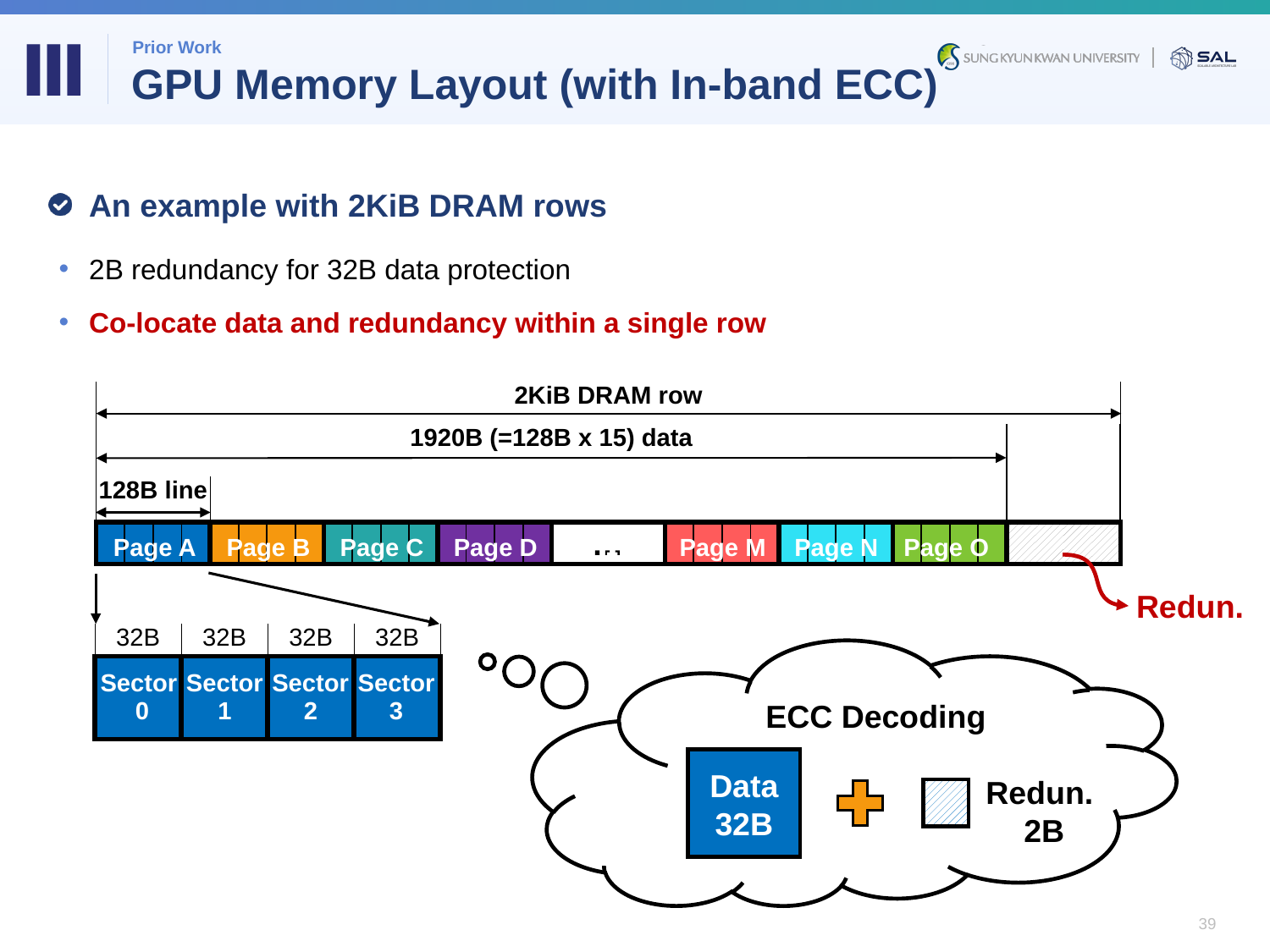

Ⅲ
Prior Work
# GPU Memory Layout (with In-band ECC)
An example with 2KiB DRAM rows
2B redundancy for 32B data protection
Co-locate data and redundancy within a single row
|  |  |  |  |  |  |  |  |  |  |  |  |  |  |  |  |  |  |  |  |  |  |  |  |  |  |  |  |  |  |  |  |  |  |  |  |  |  |  |
| --- | --- | --- | --- | --- | --- | --- | --- | --- | --- | --- | --- | --- | --- | --- | --- | --- | --- | --- | --- | --- | --- | --- | --- | --- | --- | --- | --- | --- | --- | --- | --- | --- | --- | --- | --- | --- | --- | --- |
|  | 2KiB DRAM row |  |  |  |  |  |  |  |  |  |  |  |  |  |  |  |  |  |  |  |  |  |  |  |  |  |  |  |  |  |  |  |  |  |  |  |  |  |
|  | 1920B (=128B x 15) data |  |  |  |  |  |  |  |  |  |  |  |  |  |  |  |  |  |  |  |  |  |  |  |  |  |  |  |  |  |  |  |  |  |  |  |  |  |
|  | 128B line |  |  |  |  |  |  |  |  |  |  |  |  |  |  |  |  |  |  |  |  |  |  |  |  |  |  |  |  |  |  |  |  |  |  |  |  |  |
|  |  |  |  |  |  |  |  |  |  |  |  |  |  |  |  |  |  |  |  |  |  |  |  |  |  |  |  |  |  |  |  |  |  |  |  |  |  |  |
…
| Page A | Page B | Page C | Page D | ... | Page M | Page N | Page O |  |
| --- | --- | --- | --- | --- | --- | --- | --- | --- |
Redun.
|  |  |  |  |  |  |  |  |  |  |  |  |  |  |  |  |  |  |
| --- | --- | --- | --- | --- | --- | --- | --- | --- | --- | --- | --- | --- | --- | --- | --- | --- | --- |
|  | 32B |  |  |  | 32B |  |  |  | 32B |  |  |  | 32B |  |  |  |  |
|  |  |  |  |  |  |  |  |  |  |  |  |  |  |  |  |  |  |
|  |  |  |  |  |  |  |  |  |  |  |  |  |  |  |  |  |  |
|  |  |  |  |  |  |  |  |  |  |  |  |  |  |  |  |  |  |
|  |  |  |  |  |  |  |  |  |  |  |  |  |  |  |  |  |  |
|  |  |  |  |  |  |  |  |  |  |  |  |  |  |  |  |  |  |
|  |  |  |  |  |  |  |  |  |  |  |  |  |  |  |  |  |  |

ECC Decoding

Data 32B
Redun.
 2B

| Sector 0 | Sector 1 | Sector 2 | Sector 3 |
| --- | --- | --- | --- |
39